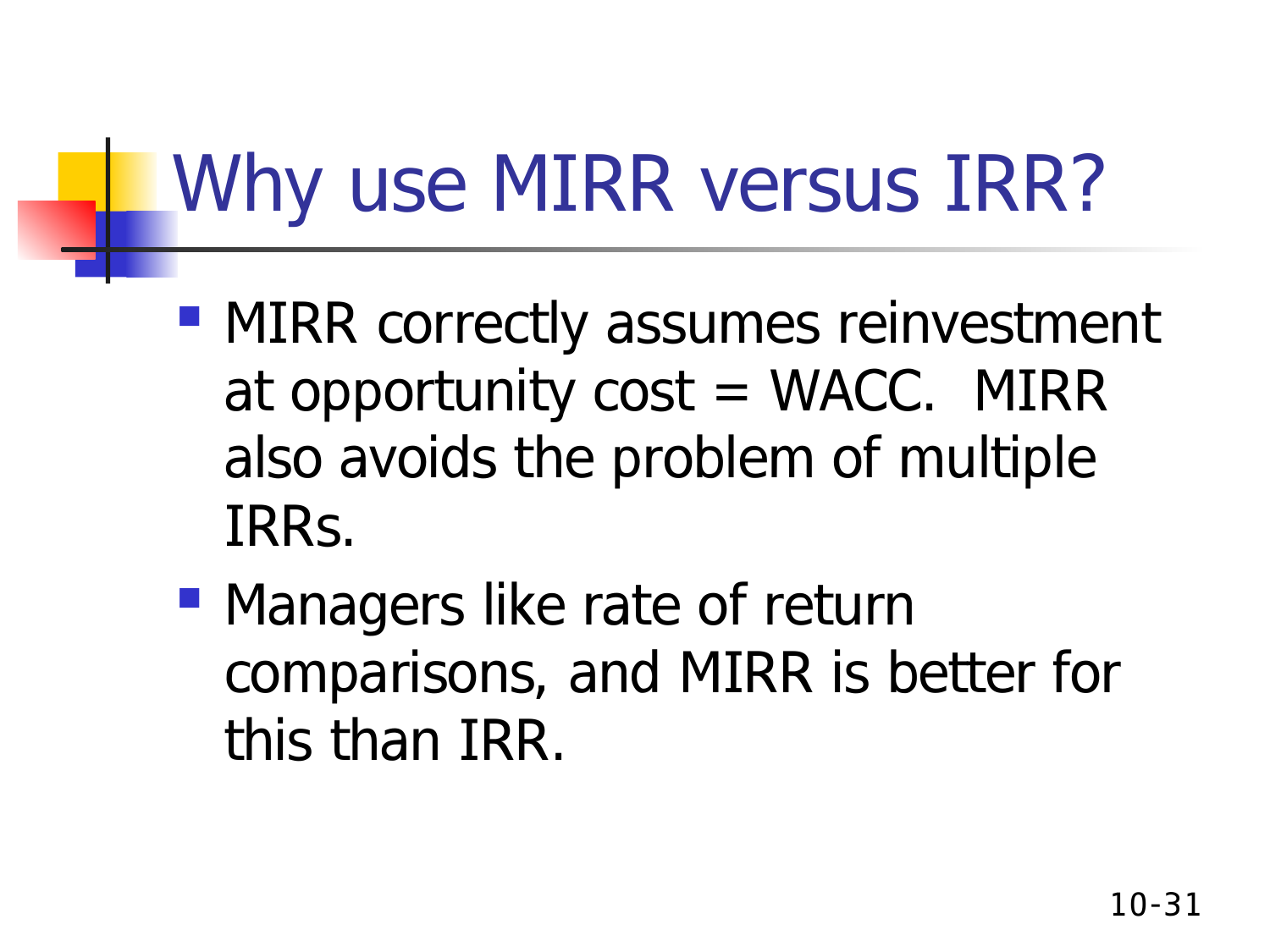

# Why use MIRR versus IRR?
MIRR correctly assumes reinvestment at opportunity cost = WACC.  MIRR also avoids the problem of multiple IRRs.
Managers like rate of return comparisons, and MIRR is better for this than IRR.